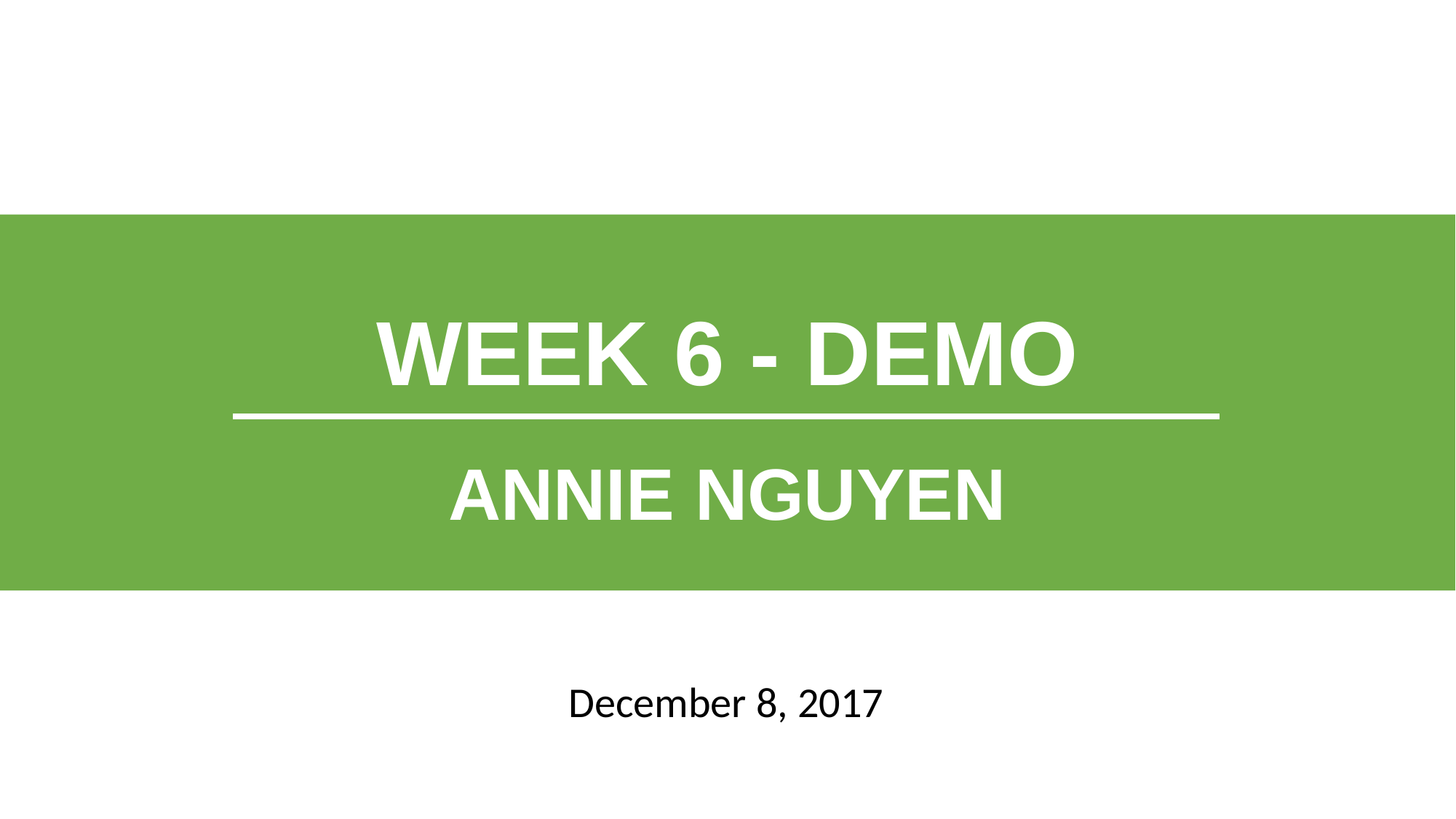

WEEK 6 - DEMO
ANNIE NGUYEN
December 8, 2017